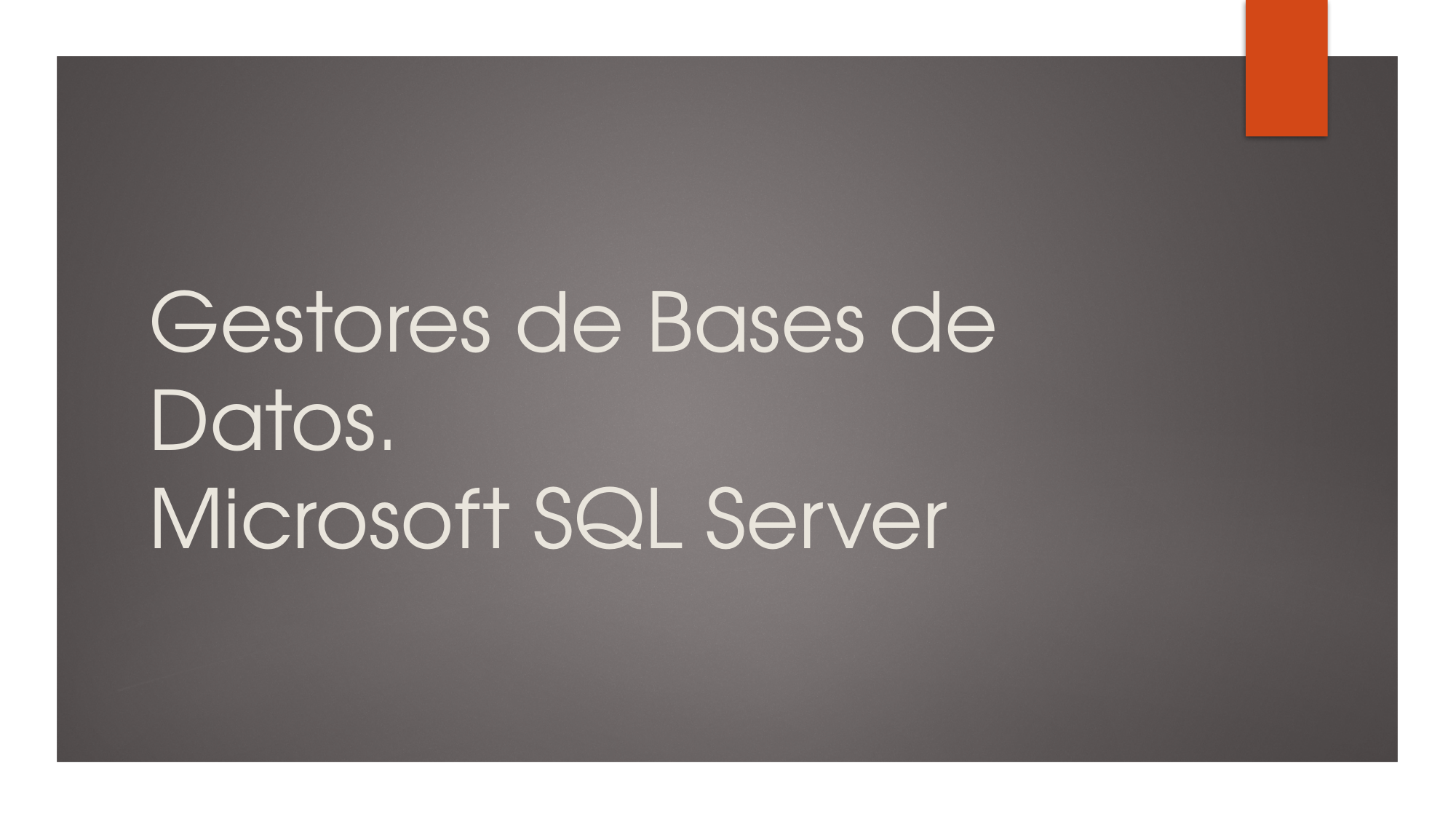

# Gestores de Bases de Datos. Microsoft SQL Server